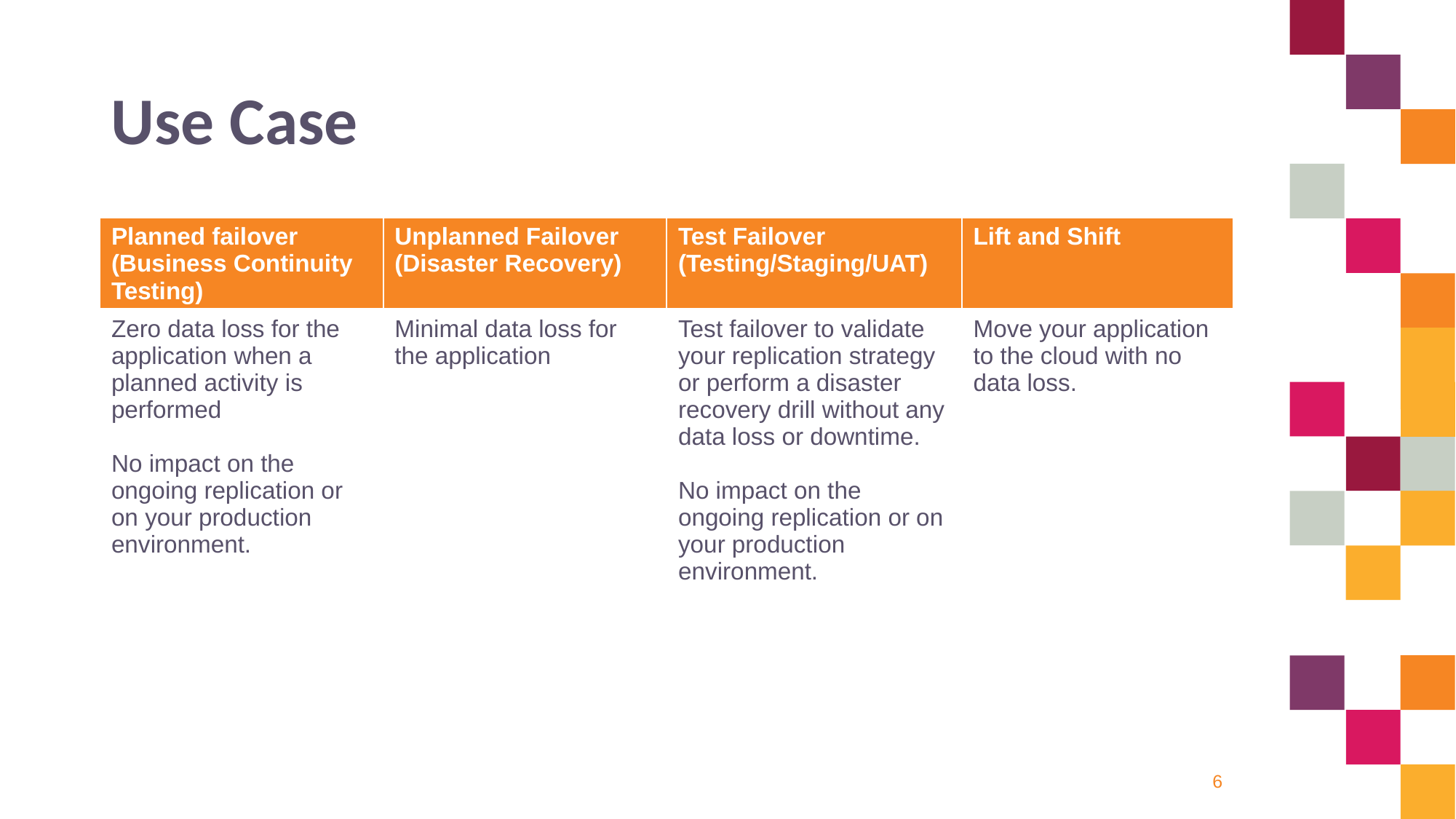

# Use Case
| Planned failover  (Business Continuity Testing) | Unplanned Failover (Disaster Recovery) | Test Failover (Testing/Staging/UAT) | Lift and Shift |
| --- | --- | --- | --- |
| Zero data loss for the application when a planned activity is performed No impact on the ongoing replication or on your production environment. | Minimal data loss for the application | Test failover to validate your replication strategy or perform a disaster recovery drill without any data loss or downtime. No impact on the ongoing replication or on your production environment. | Move your application to the cloud with no data loss. |
6